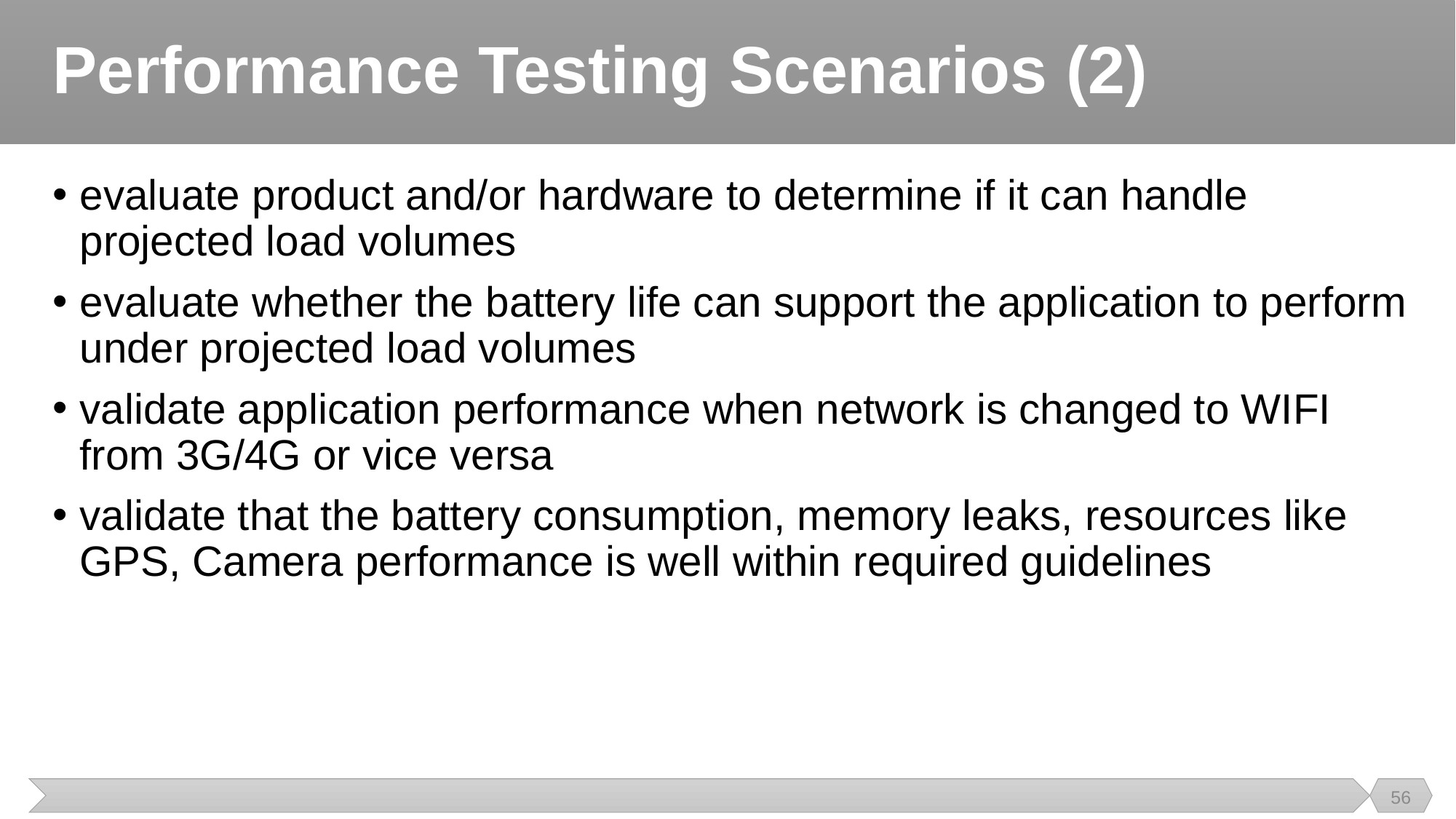

# Performance Testing Scenarios (2)
evaluate product and/or hardware to determine if it can handle projected load volumes
evaluate whether the battery life can support the application to perform under projected load volumes
validate application performance when network is changed to WIFI from 3G/4G or vice versa
validate that the battery consumption, memory leaks, resources like GPS, Camera performance is well within required guidelines
56